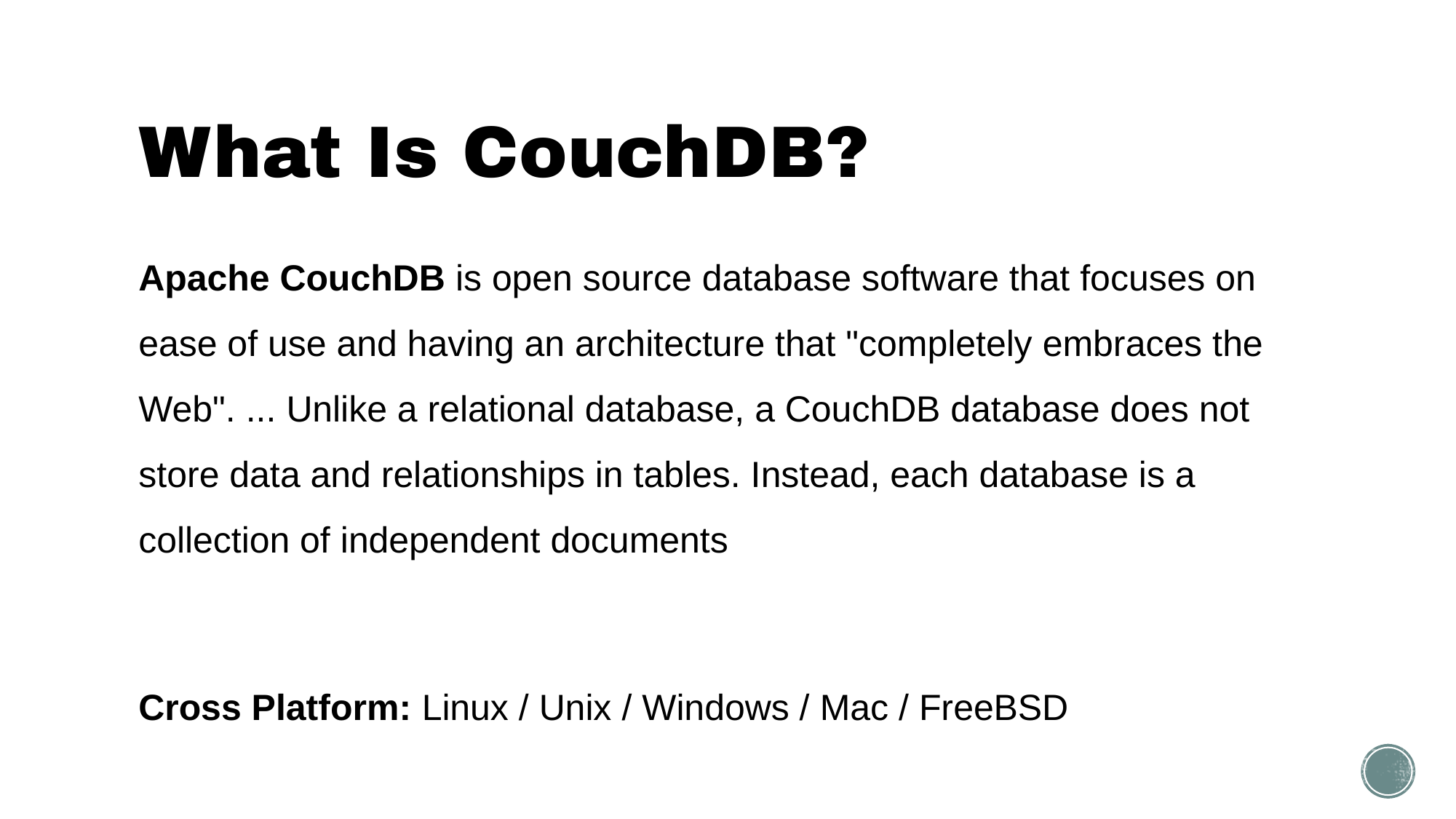

# What Is CouchDB?
Apache CouchDB is open source database software that focuses on ease of use and having an architecture that "completely embraces the Web". ... Unlike a relational database, a CouchDB database does not store data and relationships in tables. Instead, each database is a collection of independent documents

Cross Platform: Linux / Unix / Windows / Mac / FreeBSD